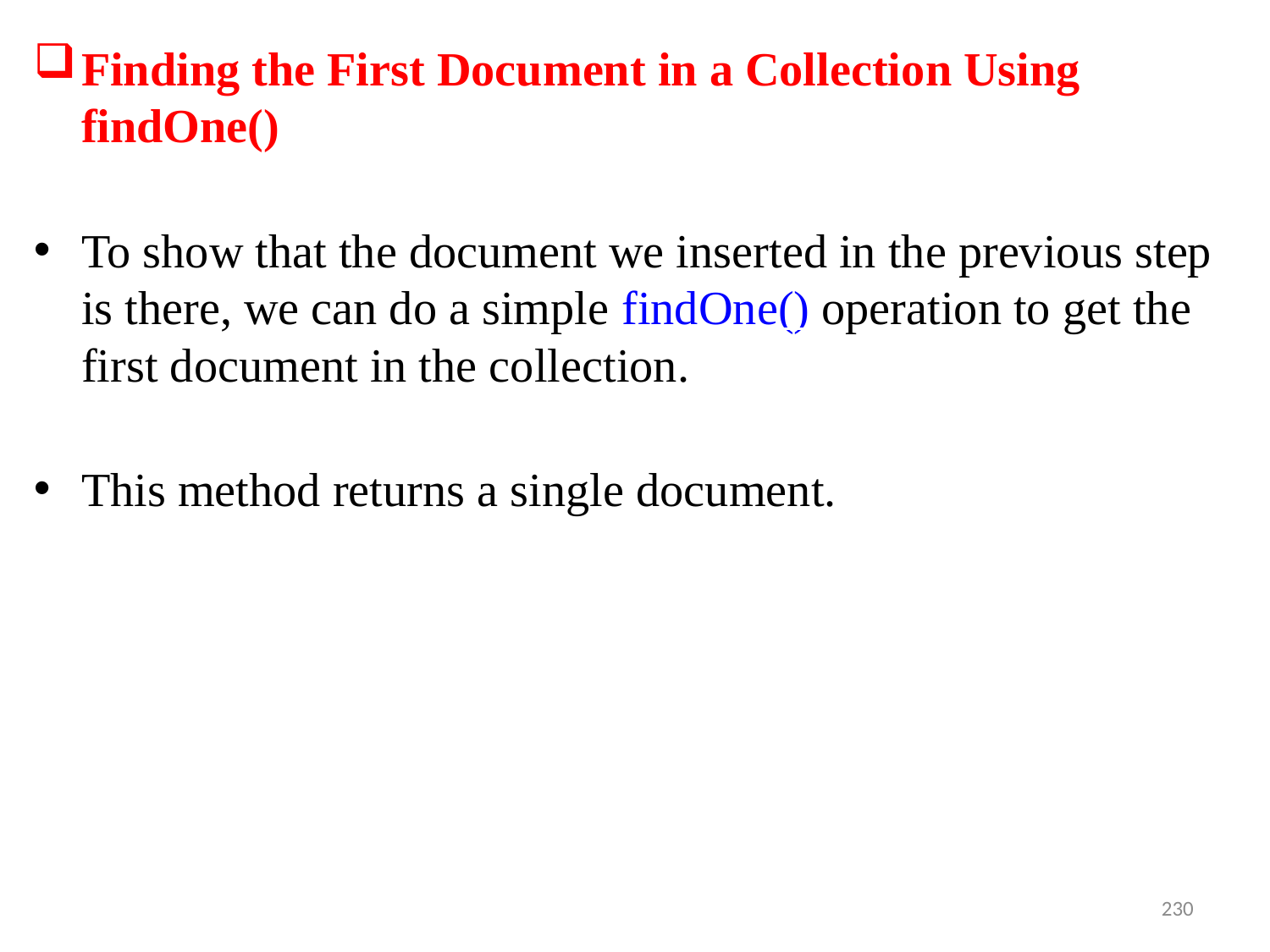

Finding the First Document in a Collection Using findOne()

To show that the document we inserted in the previous step is there, we can do a simple findOne() operation to get the first document in the collection.

This method returns a single document.

230